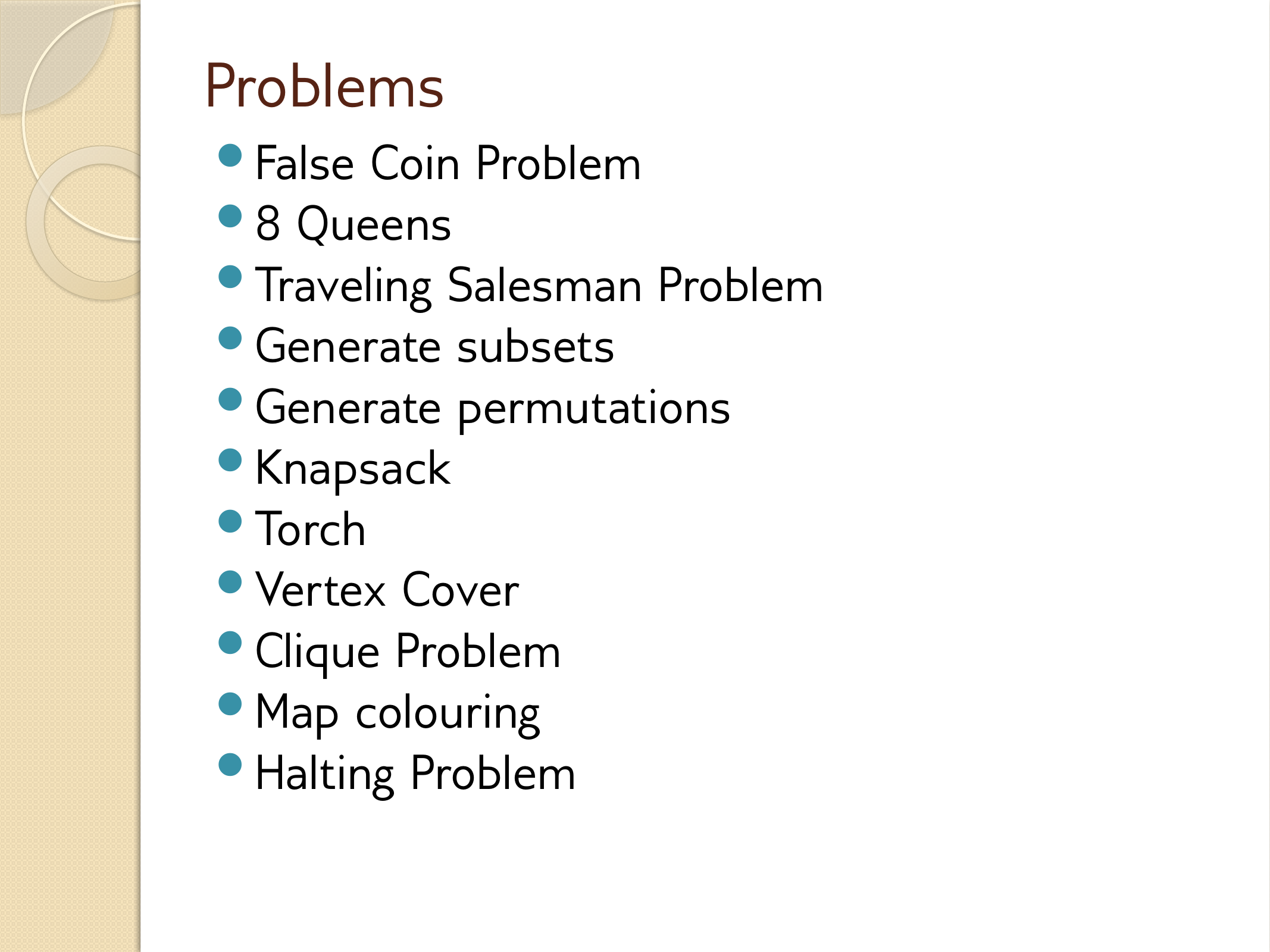

# Problems
False Coin Problem
8 Queens
Traveling Salesman Problem
Generate subsets
Generate permutations
Knapsack
Torch
Vertex Cover
Clique Problem
Map colouring
Halting Problem